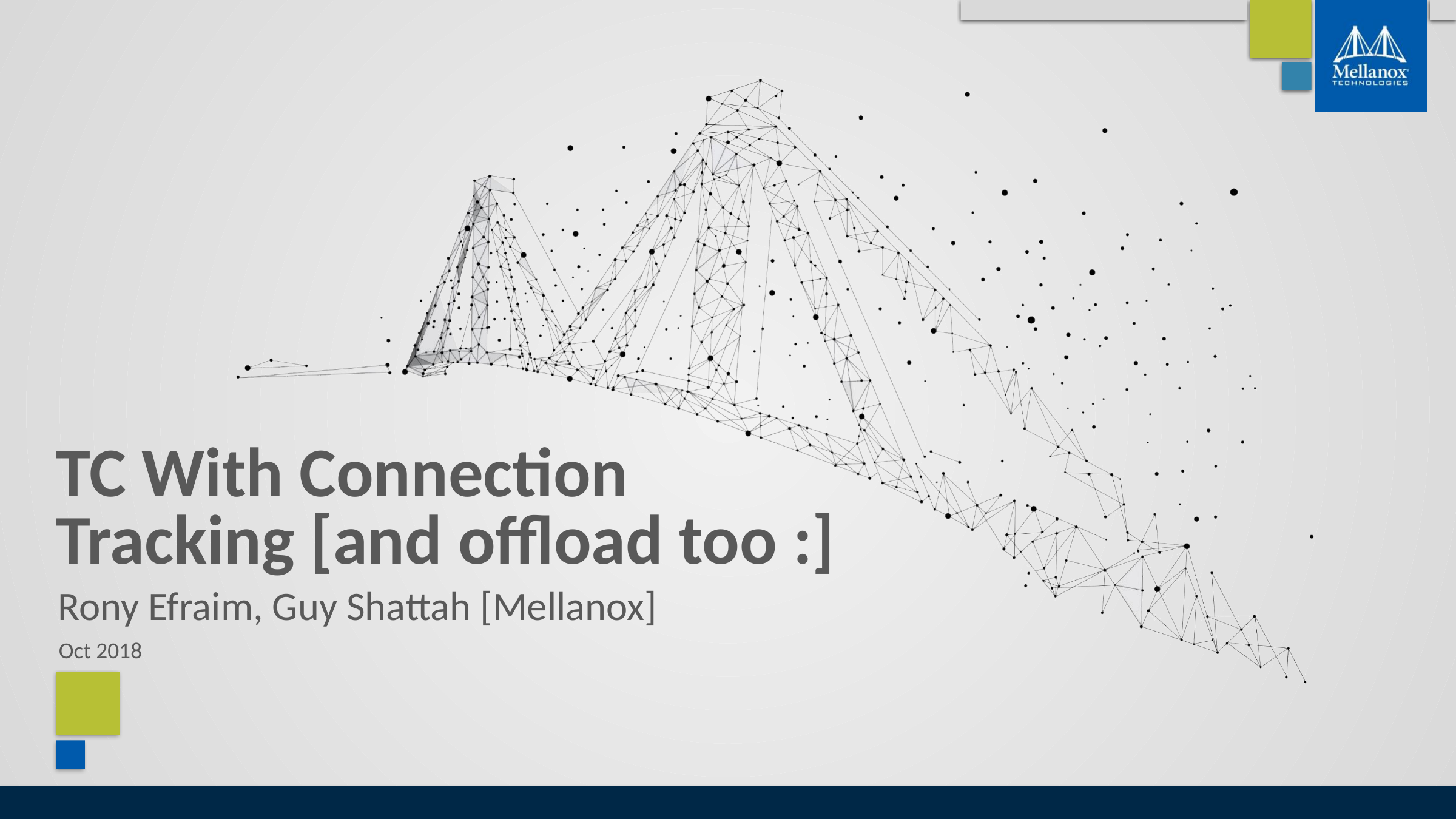

# TC With Connection Tracking [and offload too :]
Rony Efraim, Guy Shattah [Mellanox]
Oct 2018